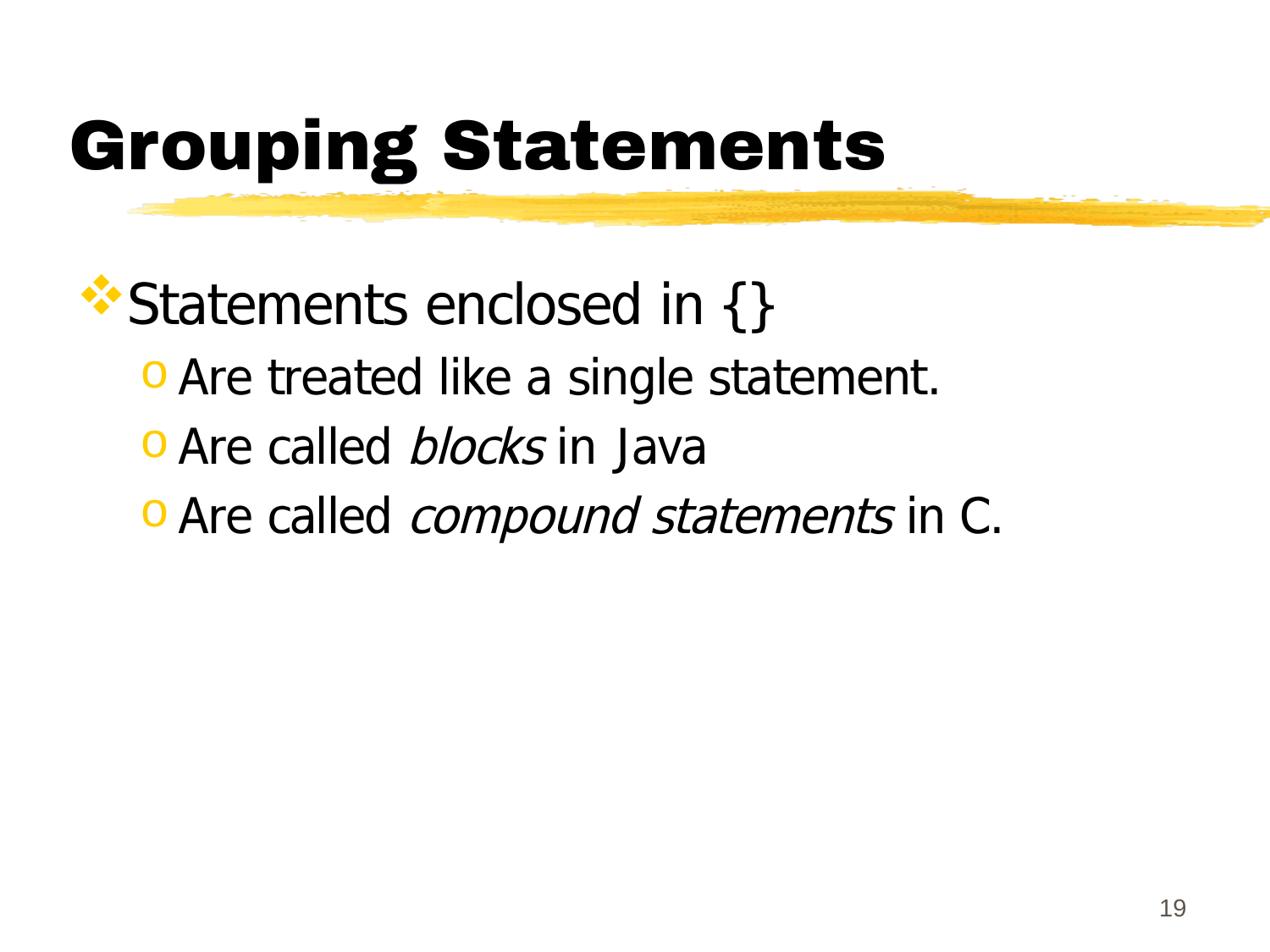

# Grouping Statements
Statements enclosed in {}
Are treated like a single statement.
Are called blocks in Java
Are called compound statements in C.
19